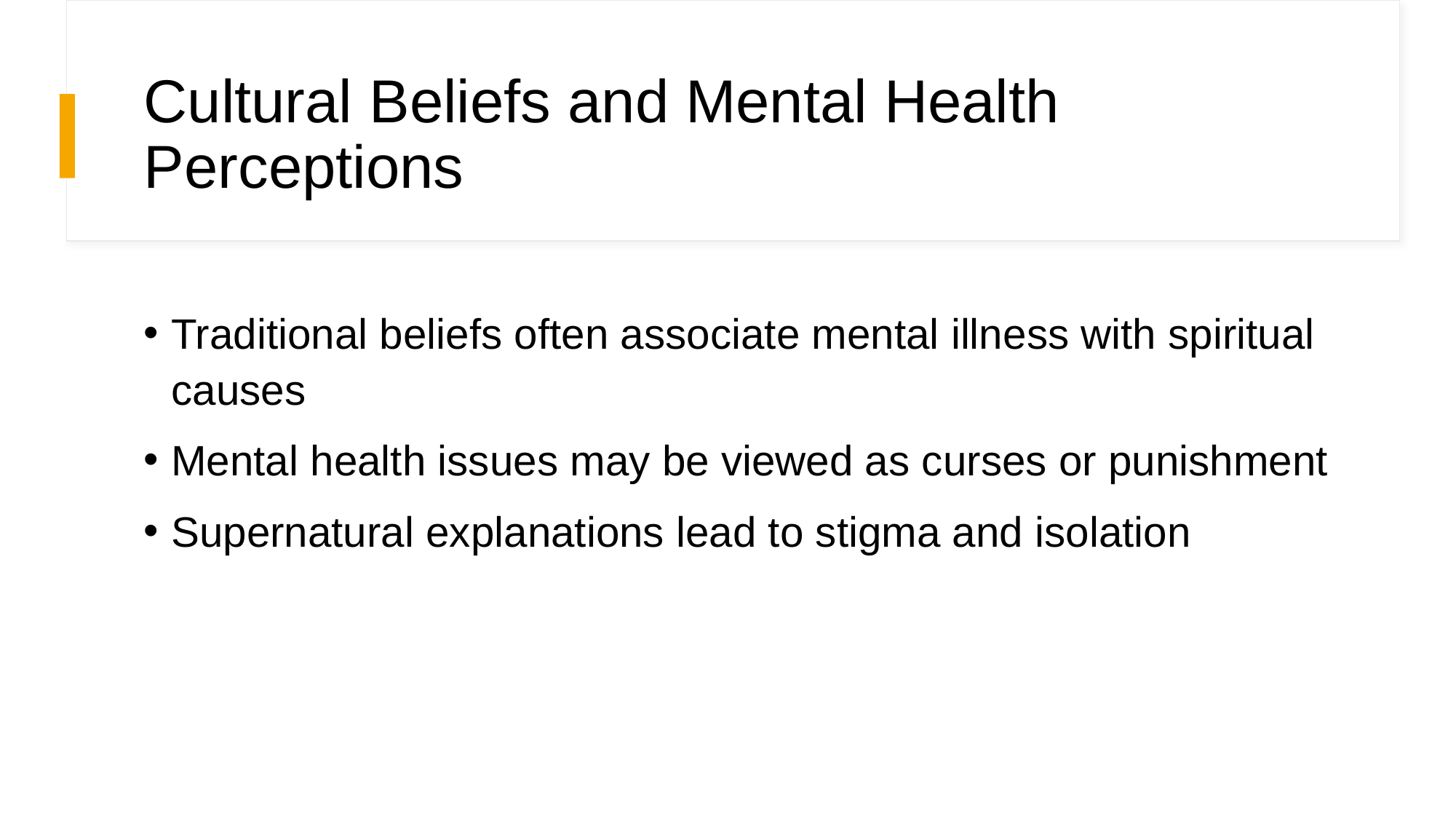

# Cultural Beliefs and Mental Health Perceptions
Traditional beliefs often associate mental illness with spiritual causes
Mental health issues may be viewed as curses or punishment
Supernatural explanations lead to stigma and isolation